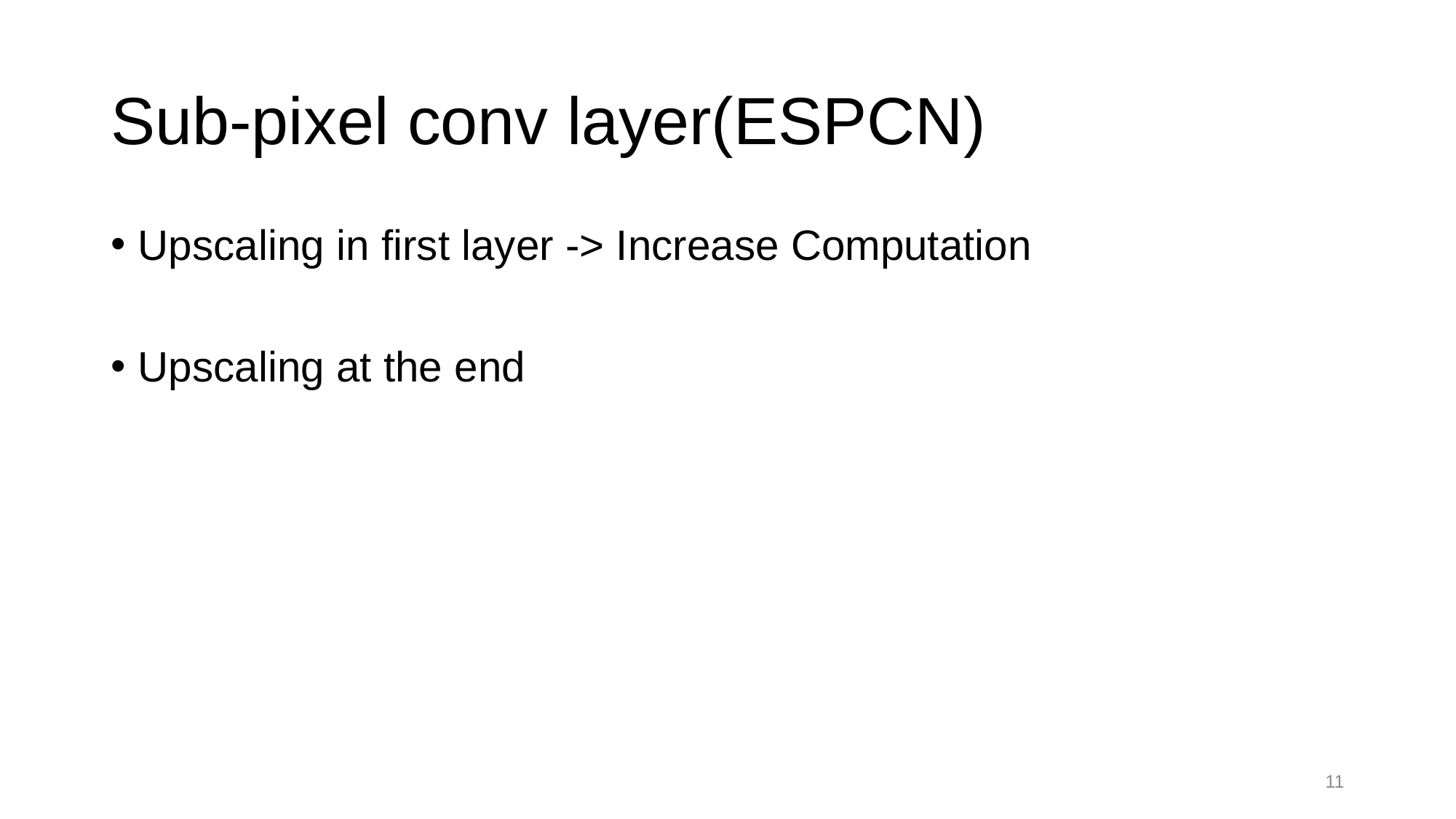

# Sub-pixel conv layer(ESPCN)
Upscaling in first layer -> Increase Computation

Upscaling at the end
11